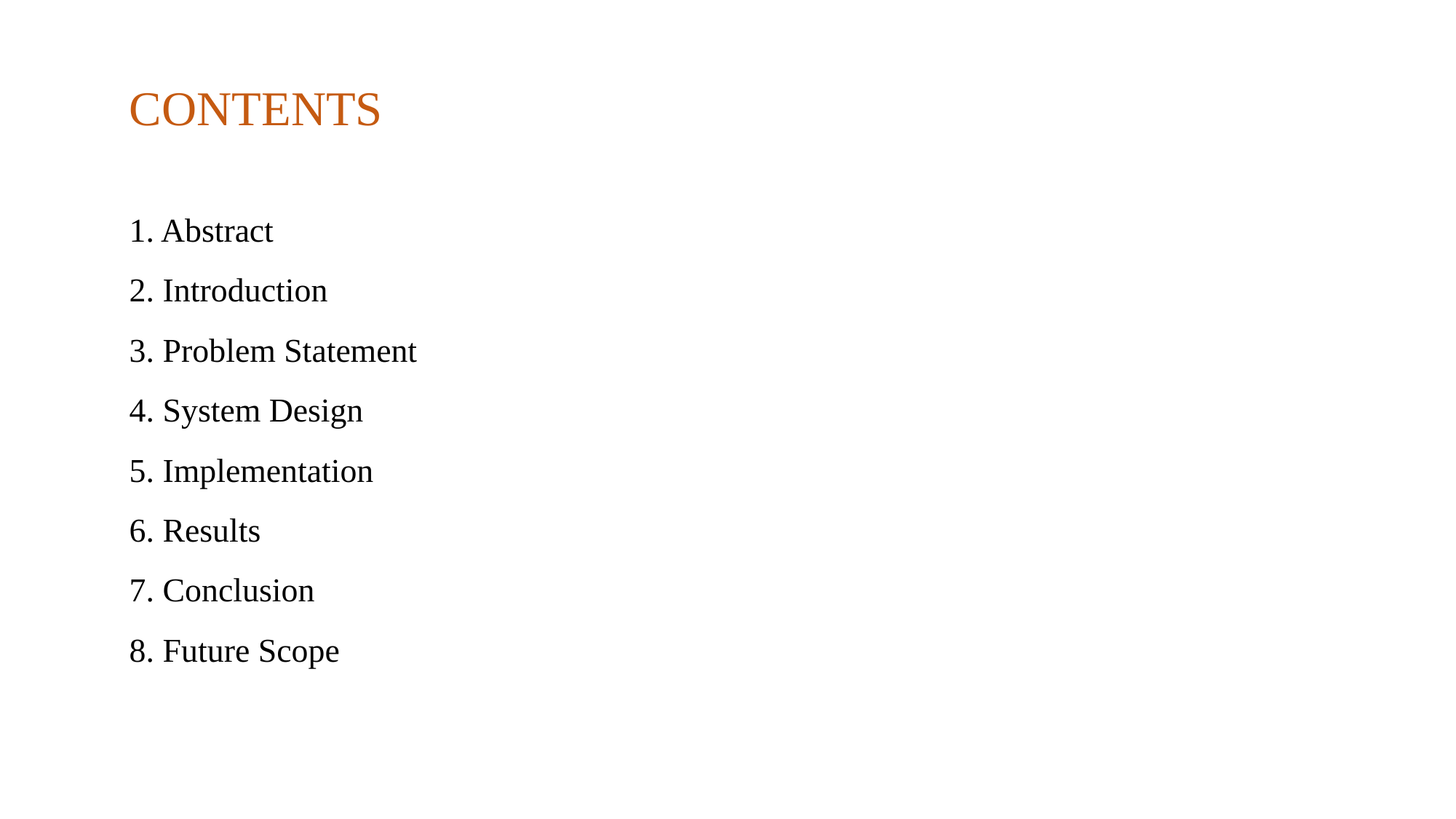

CONTENTS
1. Abstract
2. Introduction
3. Problem Statement
4. System Design
5. Implementation
6. Results
7. Conclusion
8. Future Scope